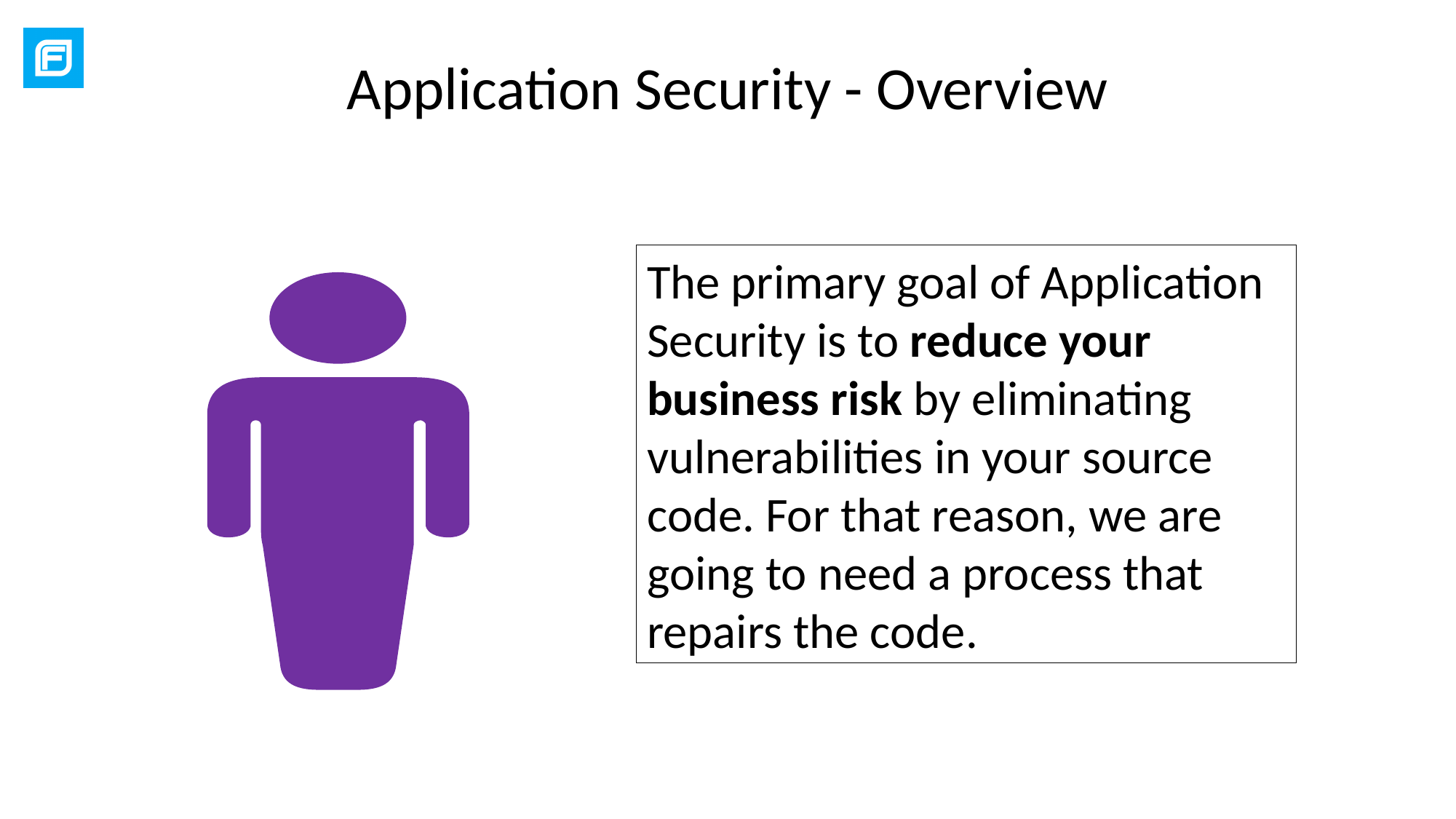

# Application Security - Overview
The primary goal of Application Security is to reduce your business risk by eliminating vulnerabilities in your source code. For that reason, we are going to need a process that repairs the code.